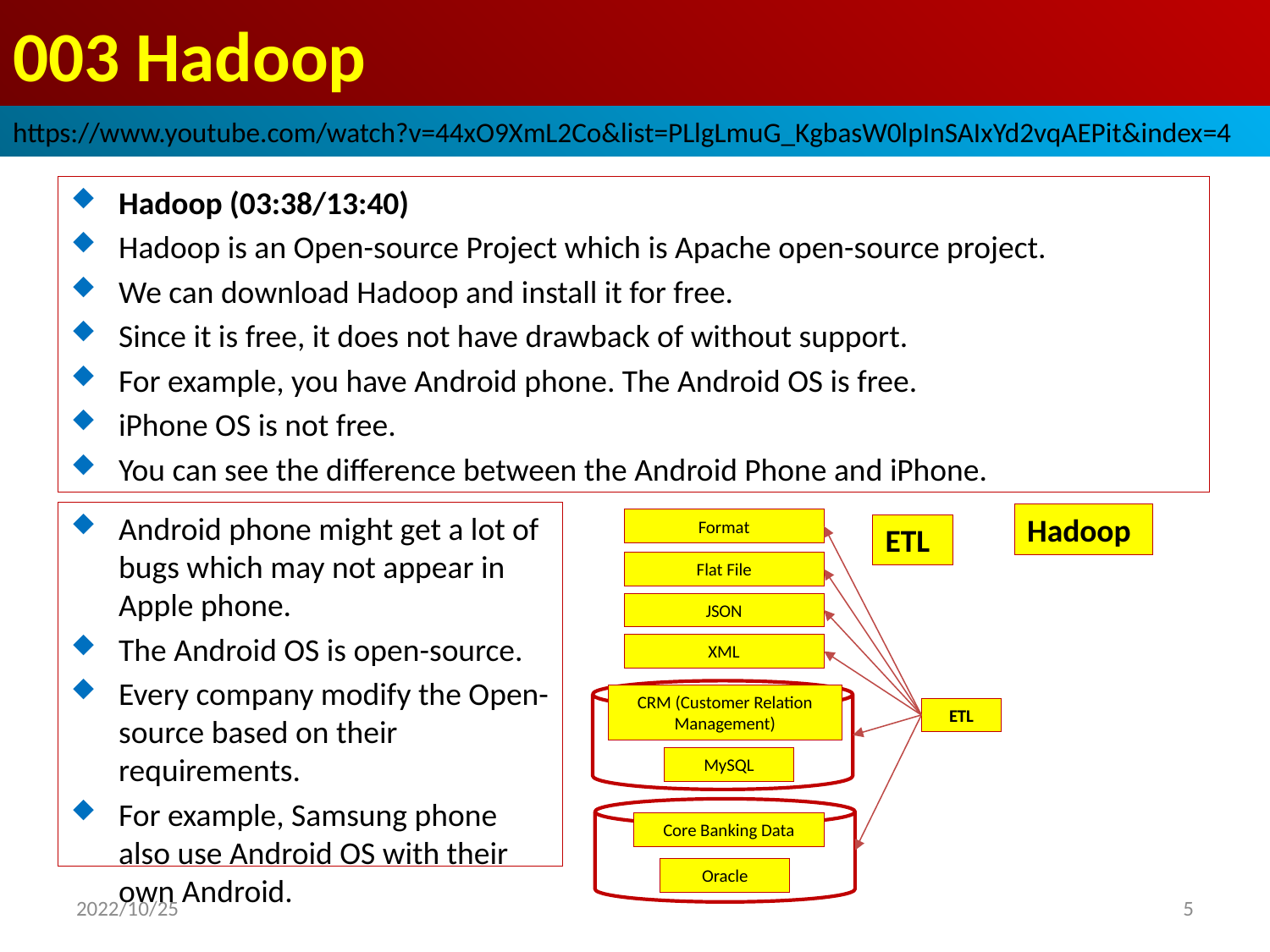

# 003 Hadoop
https://www.youtube.com/watch?v=44xO9XmL2Co&list=PLlgLmuG_KgbasW0lpInSAIxYd2vqAEPit&index=4
Hadoop (03:38/13:40)
Hadoop is an Open-source Project which is Apache open-source project.
We can download Hadoop and install it for free.
Since it is free, it does not have drawback of without support.
For example, you have Android phone. The Android OS is free.
iPhone OS is not free.
You can see the difference between the Android Phone and iPhone.
Android phone might get a lot of bugs which may not appear in Apple phone.
The Android OS is open-source.
Every company modify the Open-source based on their requirements.
For example, Samsung phone also use Android OS with their own Android.
Hadoop
Format
ETL
Flat File
JSON
XML

CRM (Customer Relation Management)
ETL
MySQL

Core Banking Data
Oracle
2022/10/25
5